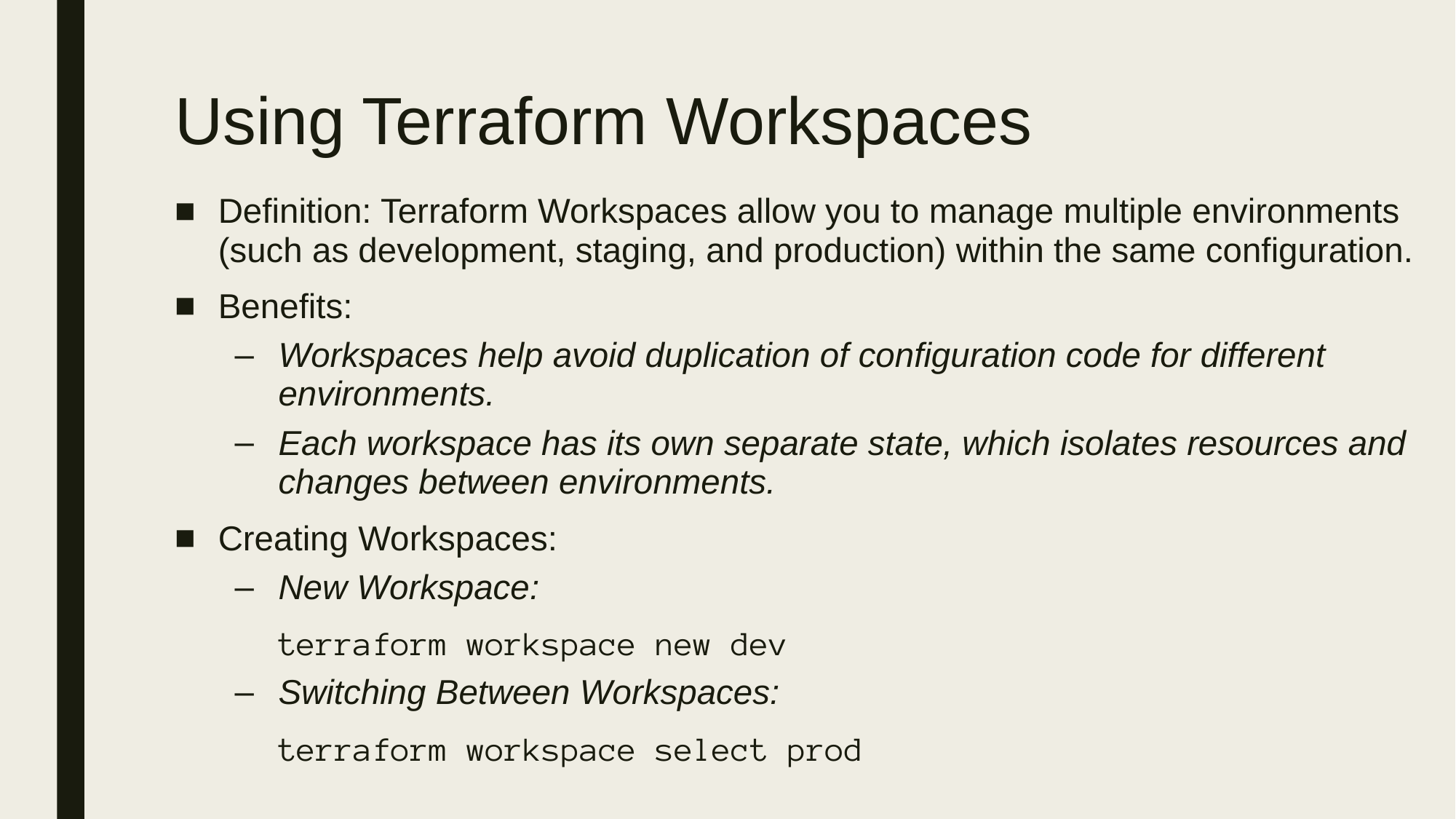

# Using Terraform Workspaces
Definition: Terraform Workspaces allow you to manage multiple environments (such as development, staging, and production) within the same configuration.
Benefits:
Workspaces help avoid duplication of configuration code for different environments.
Each workspace has its own separate state, which isolates resources and changes between environments.
Creating Workspaces:
New Workspace:
	terraform workspace new dev
Switching Between Workspaces:
	terraform workspace select prod